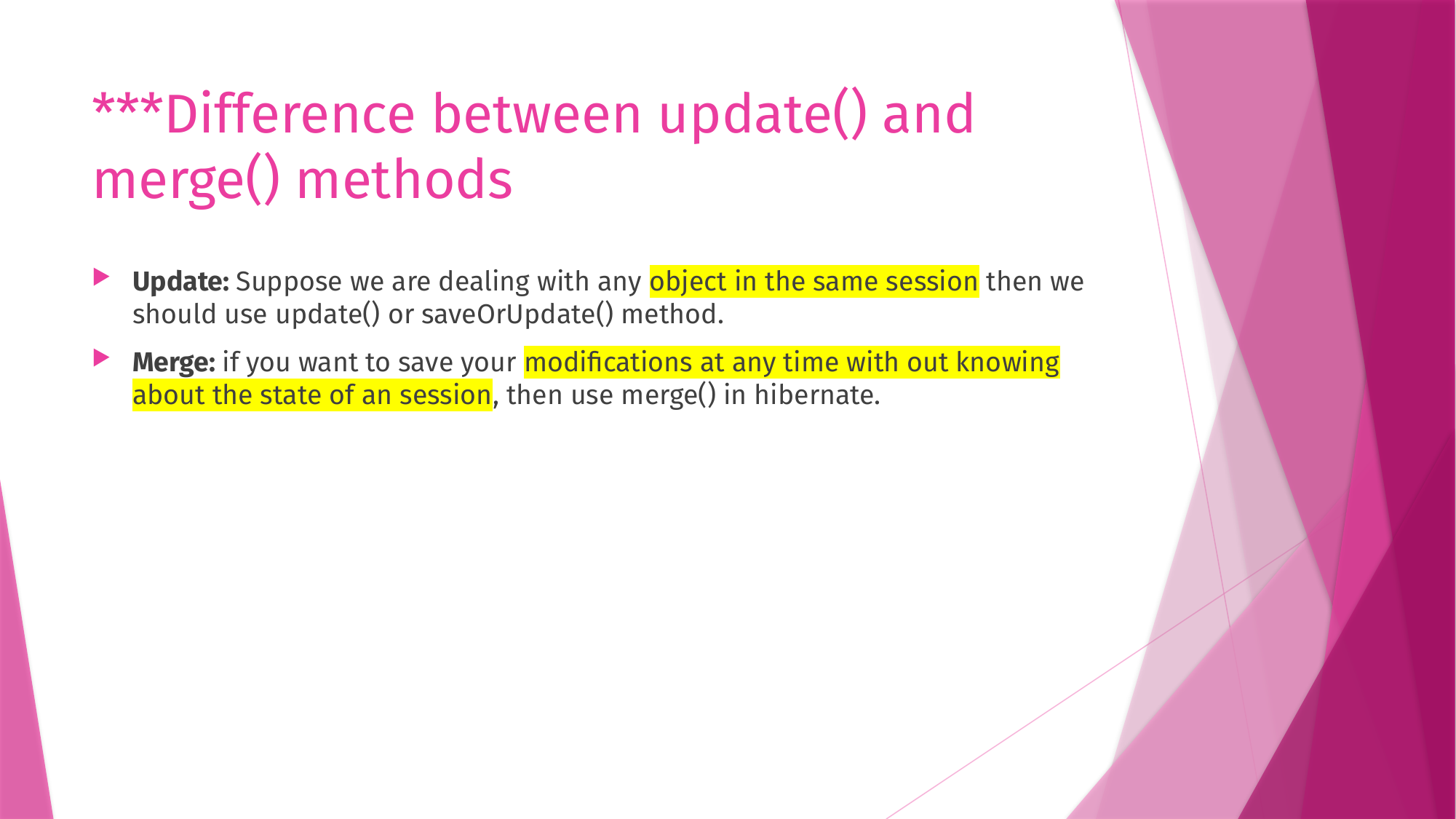

# ***Difference between update() and merge() methods
Update: Suppose we are dealing with any object in the same session then we should use update() or saveOrUpdate() method.
Merge: if you want to save your modifications at any time with out knowing about the state of an session, then use merge() in hibernate.